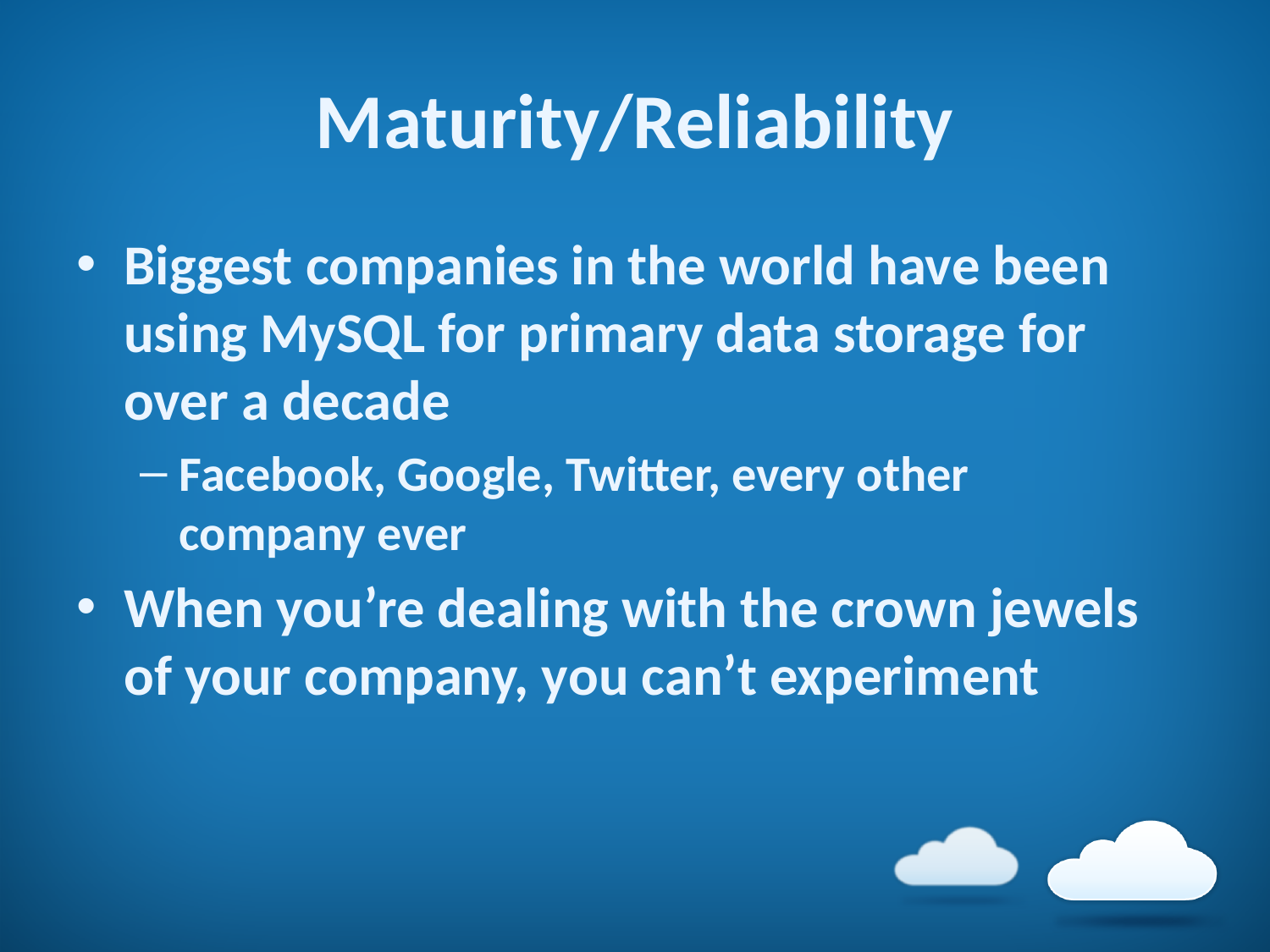

# Maturity/Reliability
Biggest companies in the world have been using MySQL for primary data storage for over a decade
Facebook, Google, Twitter, every other
company ever
When you’re dealing with the crown jewels of your company, you can’t experiment